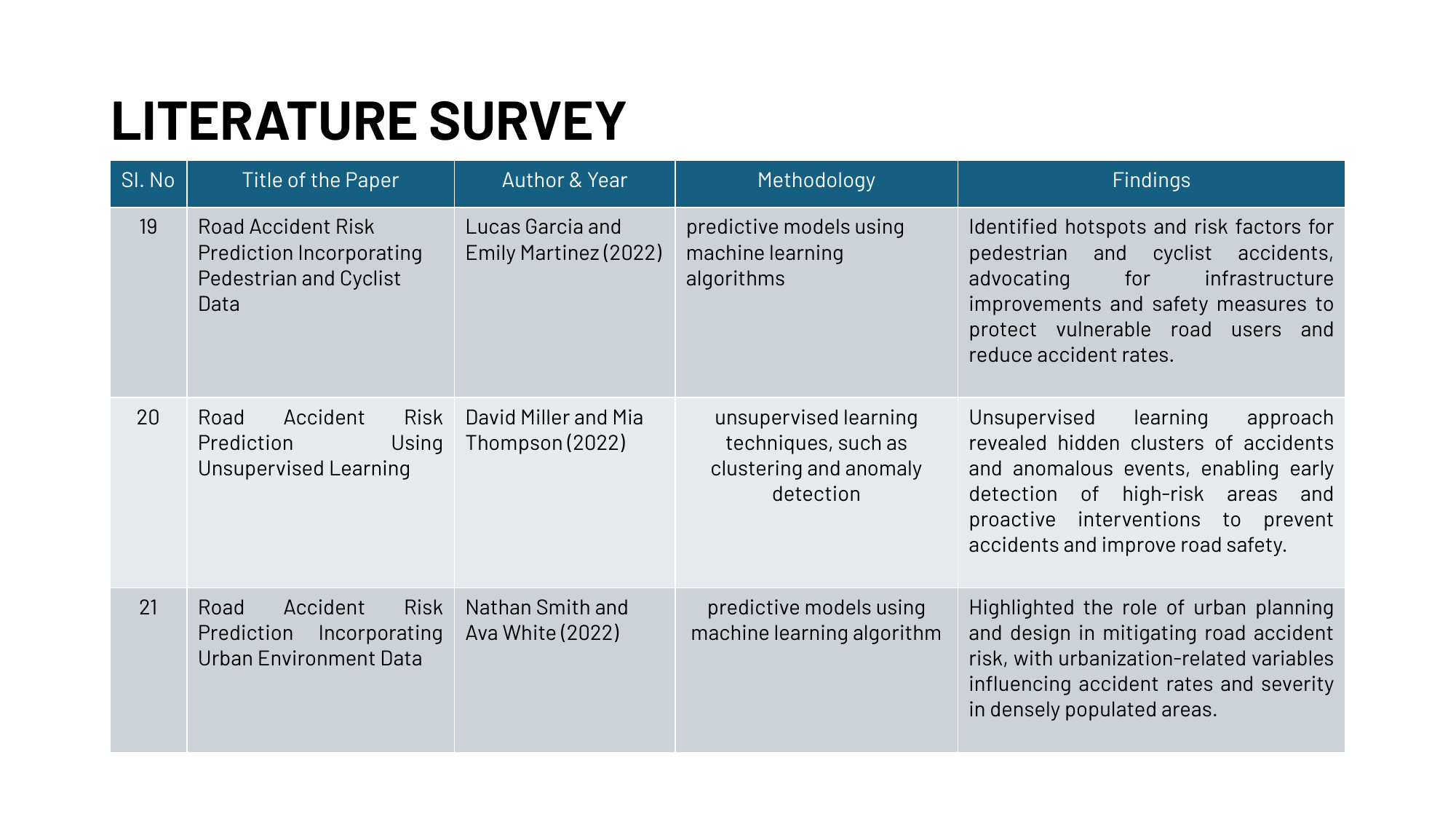

# LITERATURE SURVEY
| SI. No | Title of the Paper | Author & Year | Methodology | Findings |
| --- | --- | --- | --- | --- |
| 19 | Road Accident Risk Prediction Incorporating Pedestrian and Cyclist Data | Lucas Garcia and Emily Martinez (2022) | predictive models using machine learning algorithms | Identified hotspots and risk factors for pedestrian and cyclist accidents, advocating for infrastructure improvements and safety measures to protect vulnerable road users and reduce accident rates. |
| 20 | Road Accident Risk Prediction Using Unsupervised Learning | David Miller and Mia Thompson (2022) | unsupervised learning techniques, such as clustering and anomaly detection | Unsupervised learning approach revealed hidden clusters of accidents and anomalous events, enabling early detection of high-risk areas and proactive interventions to prevent accidents and improve road safety. |
| 21 | Road Accident Risk Prediction Incorporating Urban Environment Data | Nathan Smith and Ava White (2022) | predictive models using machine learning algorithm | Highlighted the role of urban planning and design in mitigating road accident risk, with urbanization-related variables influencing accident rates and severity in densely populated areas. |